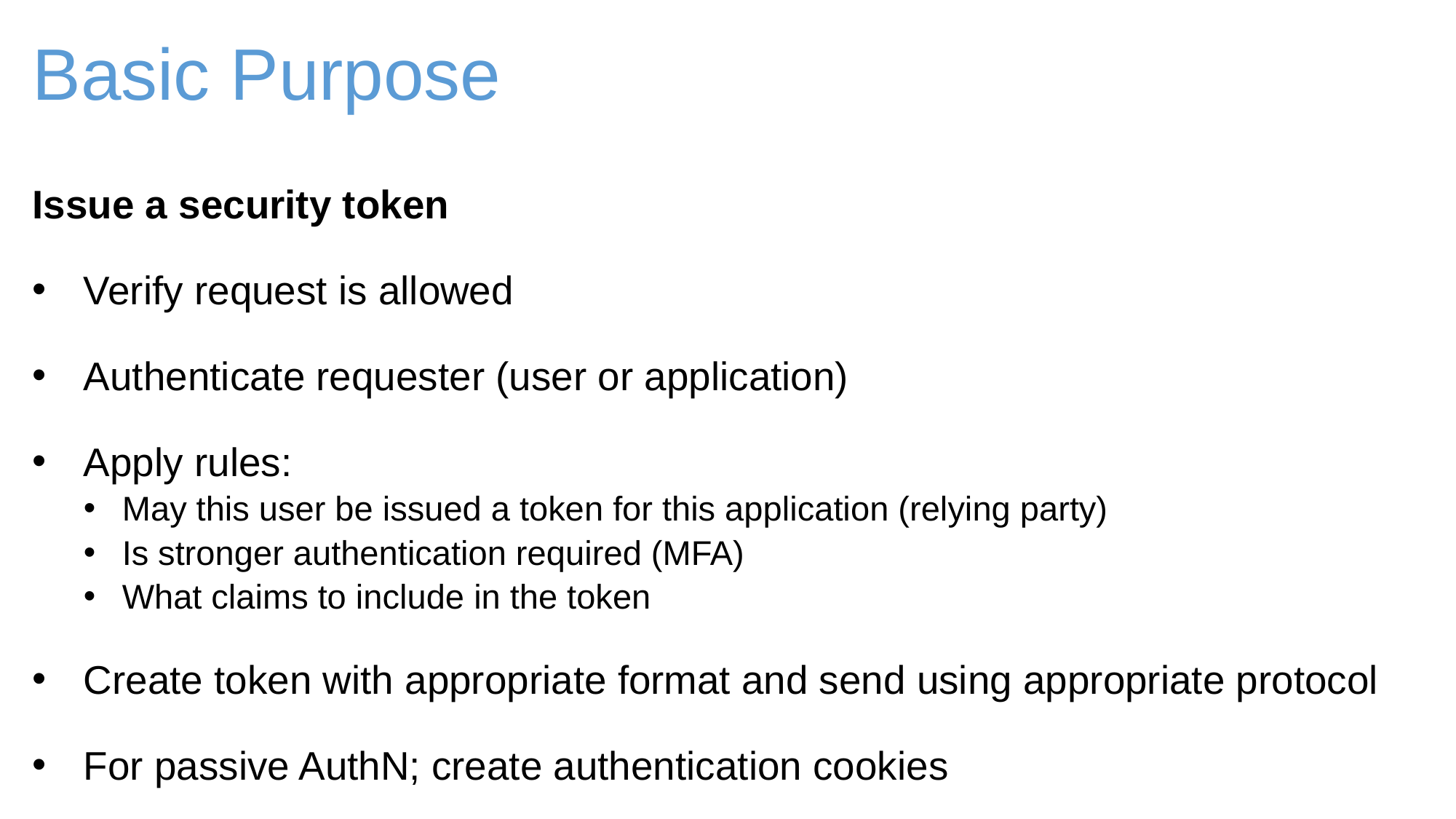

# Basic Purpose
Issue a security token
Verify request is allowed
Authenticate requester (user or application)
Apply rules:
May this user be issued a token for this application (relying party)
Is stronger authentication required (MFA)
What claims to include in the token
Create token with appropriate format and send using appropriate protocol
For passive AuthN; create authentication cookies